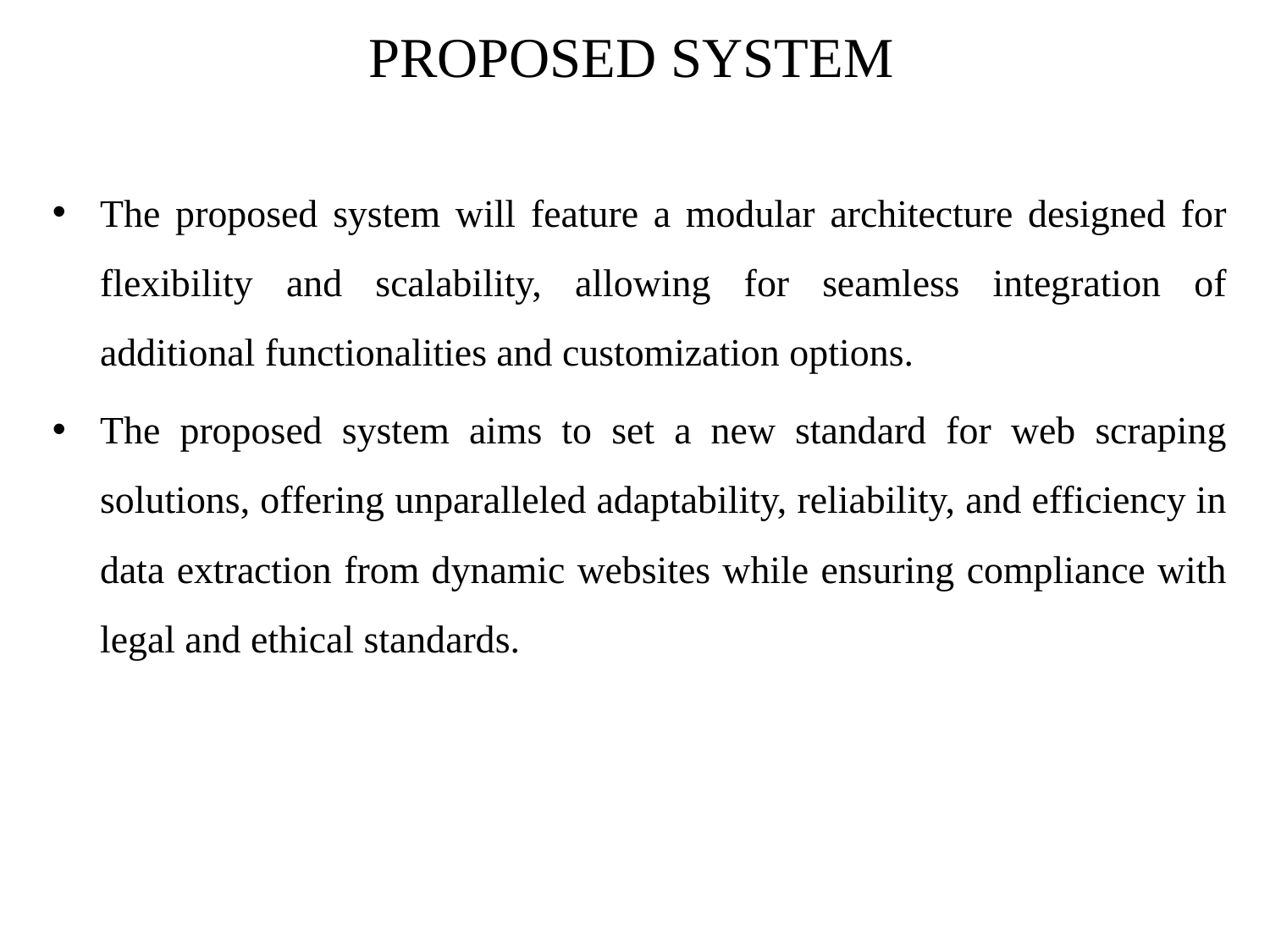

# PROPOSED SYSTEM
The proposed system will feature a modular architecture designed for flexibility and scalability, allowing for seamless integration of additional functionalities and customization options.
The proposed system aims to set a new standard for web scraping solutions, offering unparalleled adaptability, reliability, and efficiency in data extraction from dynamic websites while ensuring compliance with legal and ethical standards.